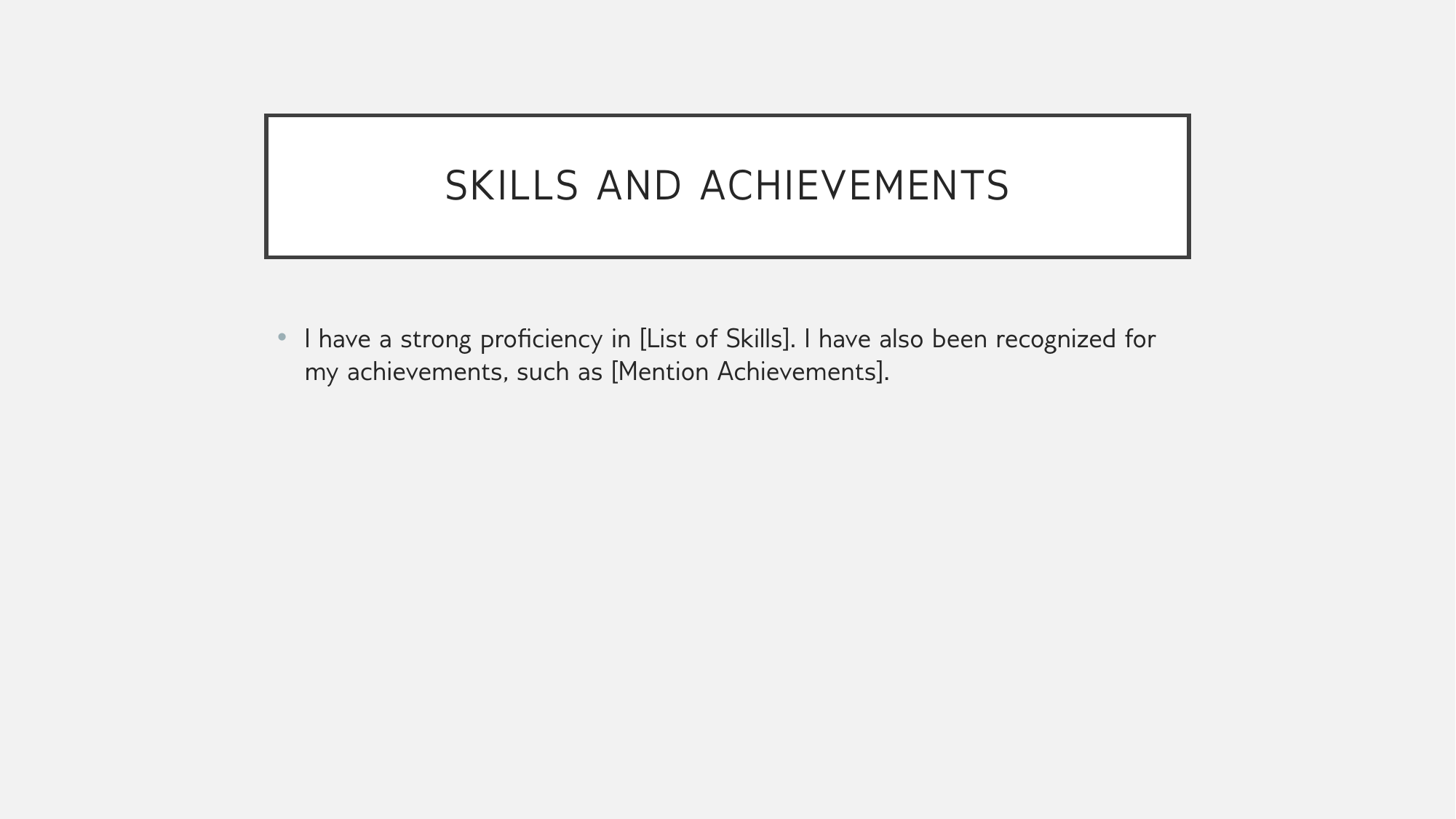

# Skills and Achievements
I have a strong proficiency in [List of Skills]. I have also been recognized for my achievements, such as [Mention Achievements].